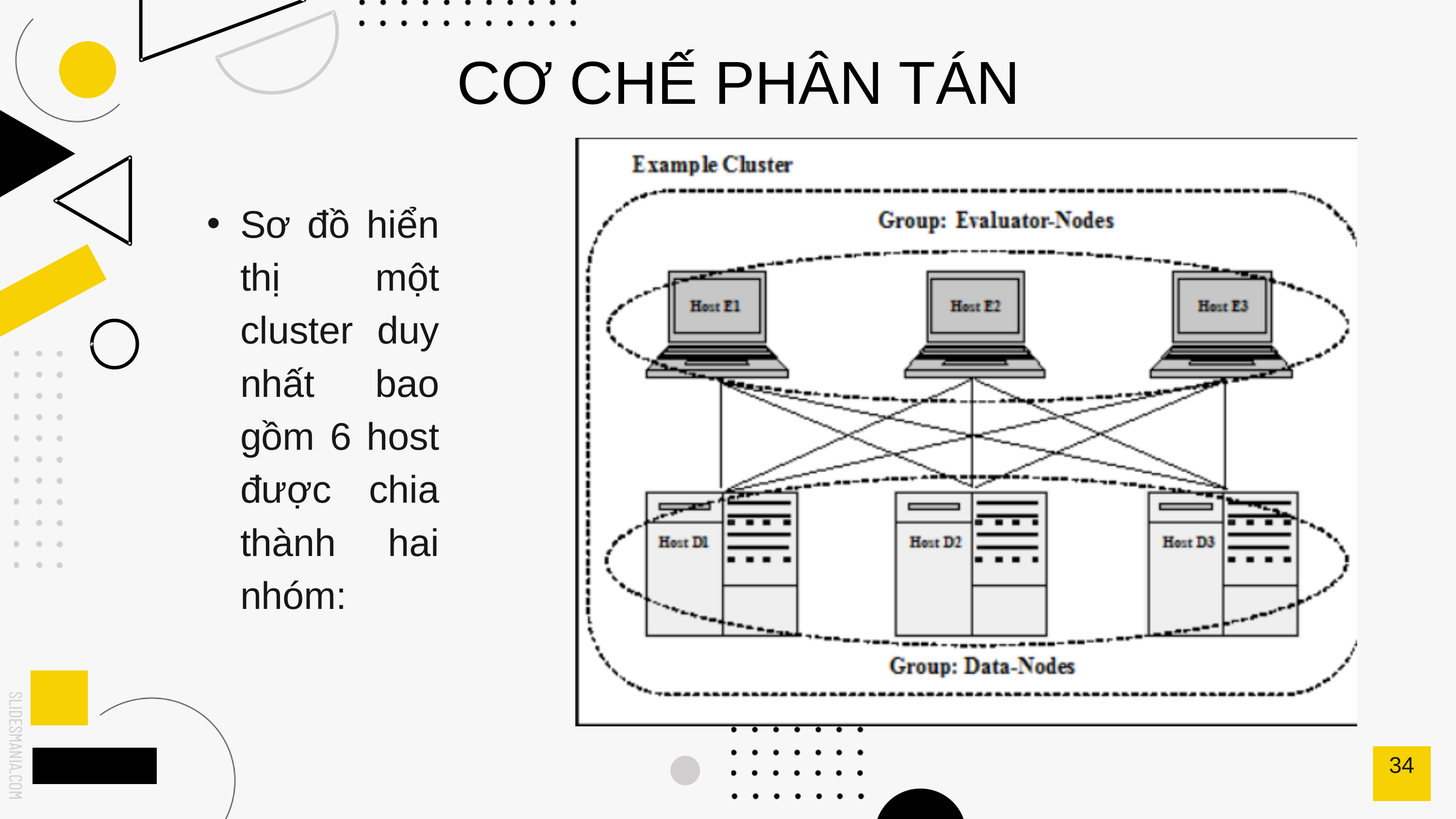

CƠ CHẾ PHÂN TÁN

Sơ đồ hiển thị một cluster duy nhất bao gồm 6 host được chia thành hai nhóm:

34

SLIDESMANIA.COM